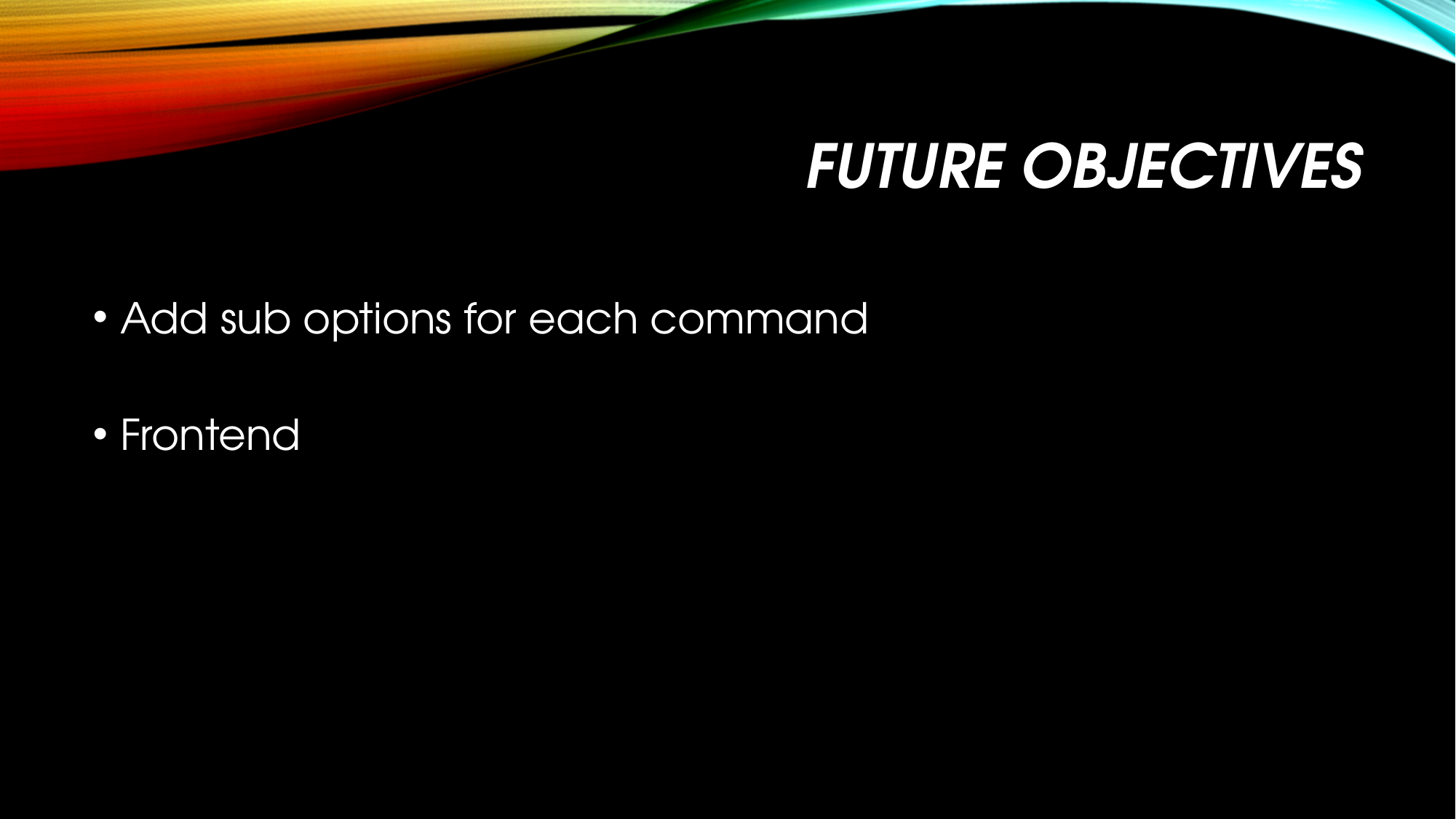

# Future objectives

Add sub options for each command
Frontend